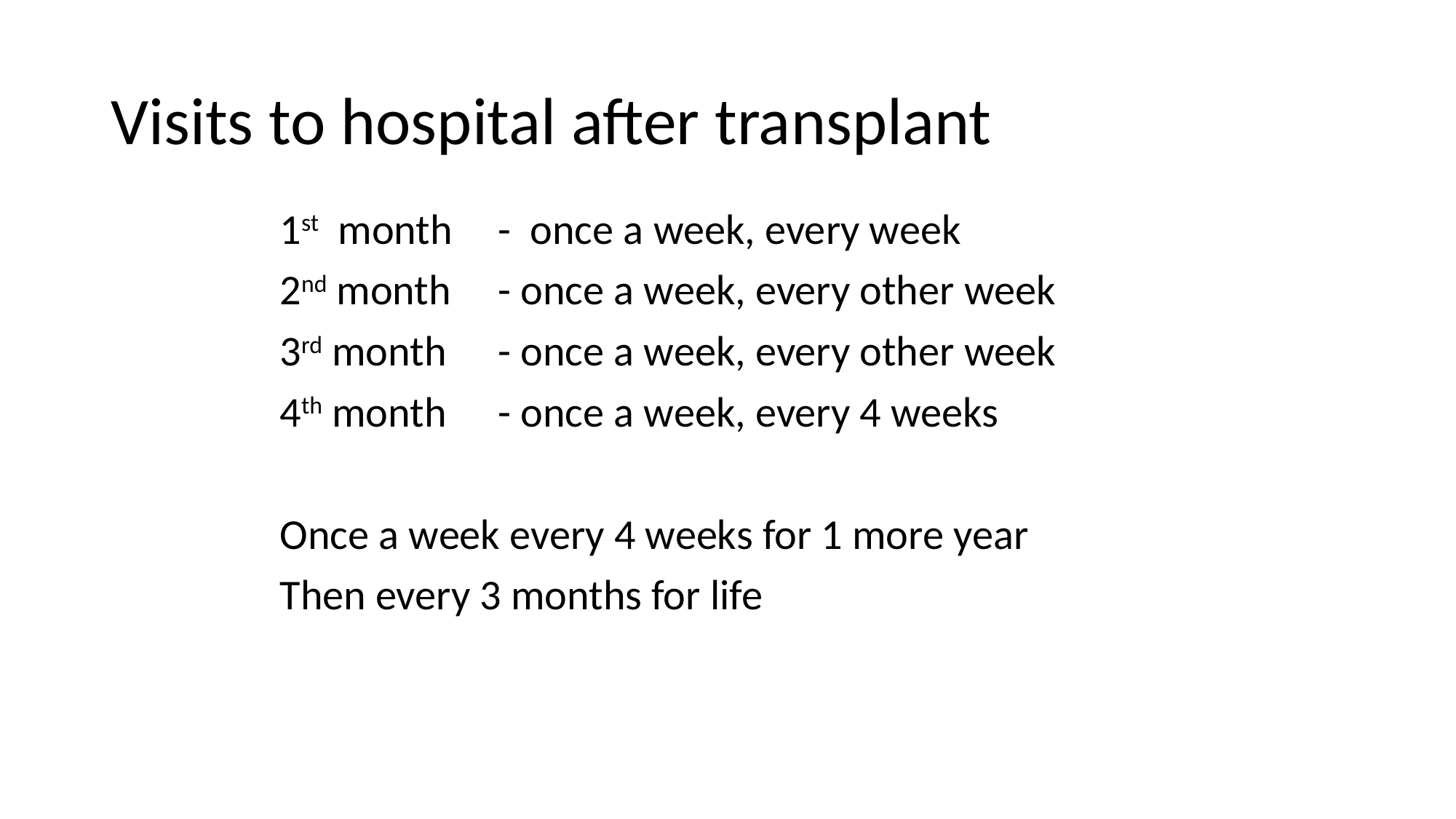

# Visits to hospital after transplant
1st  month 	-  once a week, every week
2nd month 	- once a week, every other week
3rd month 	- once a week, every other week
4th month 	- once a week, every 4 weeks

Once a week every 4 weeks for 1 more year
Then every 3 months for life